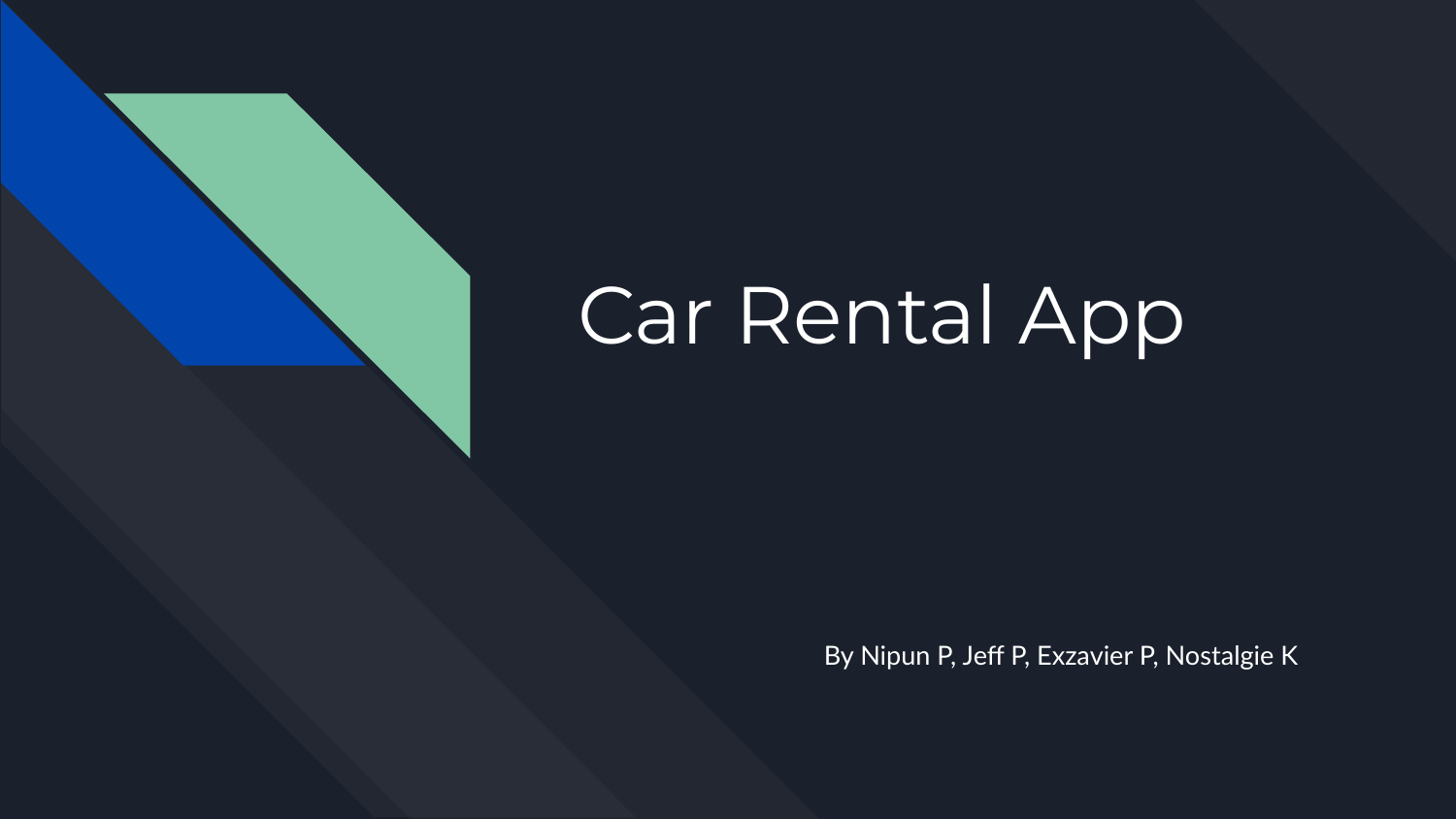

# Car Rental App
By Nipun P, Jeff P, Exzavier P, Nostalgie K